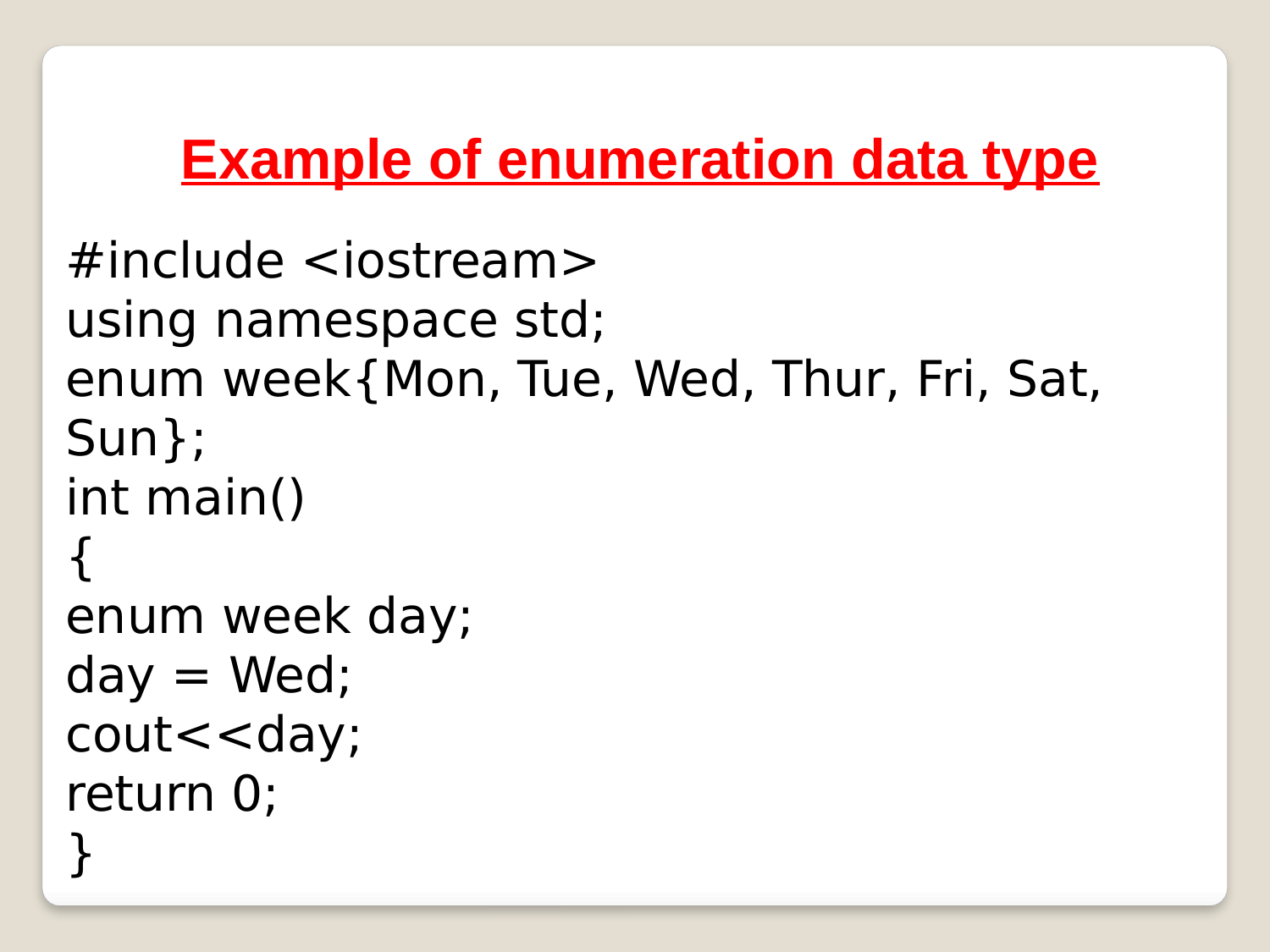

Example of enumeration data type
#include <iostream>
using namespace std;
enum week{Mon, Tue, Wed, Thur, Fri, Sat, Sun};
int main()
{
enum week day;
day = Wed;
cout<<day;
return 0;
}